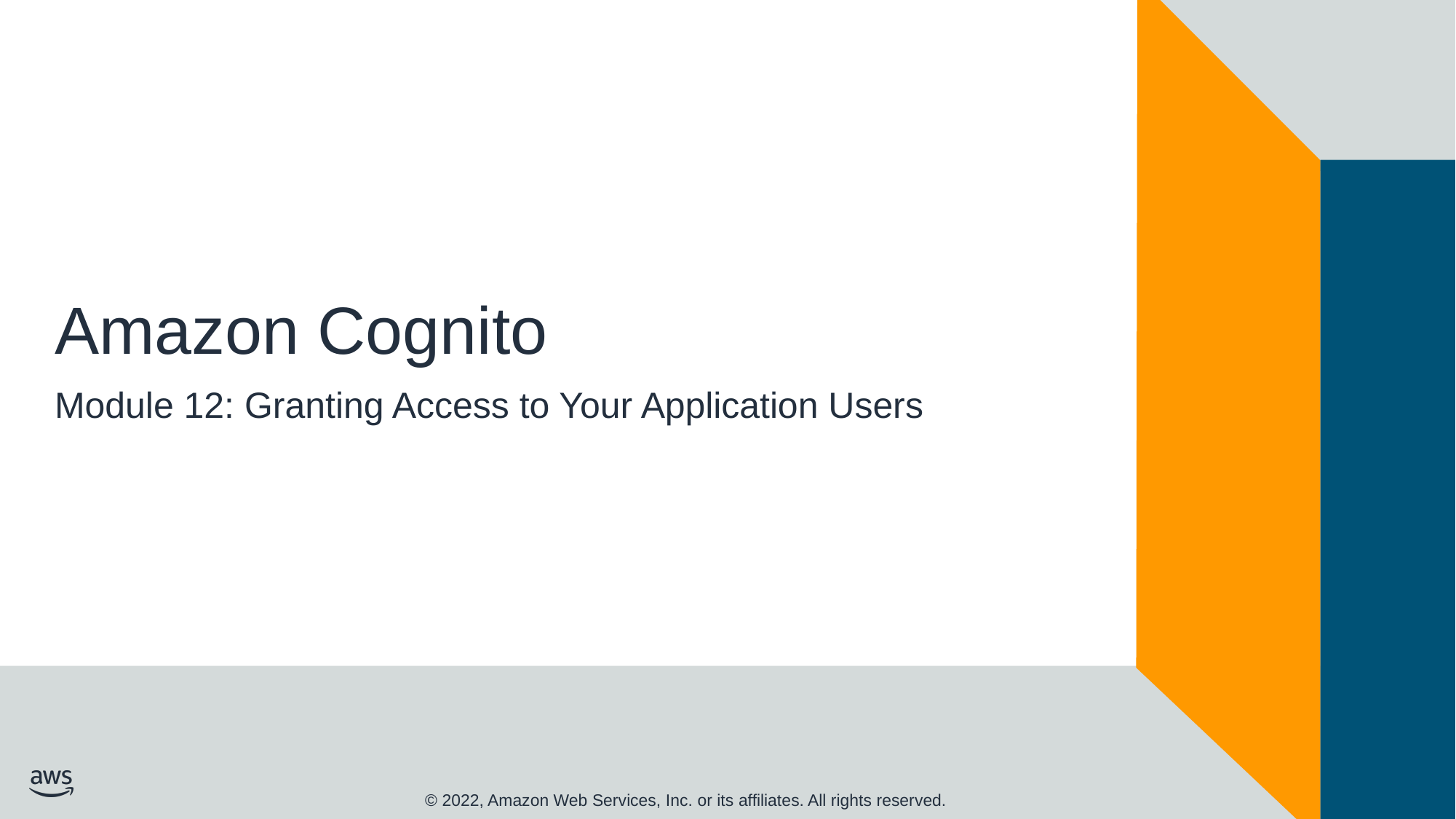

# Amazon Cognito
Module 12: Granting Access to Your Application Users